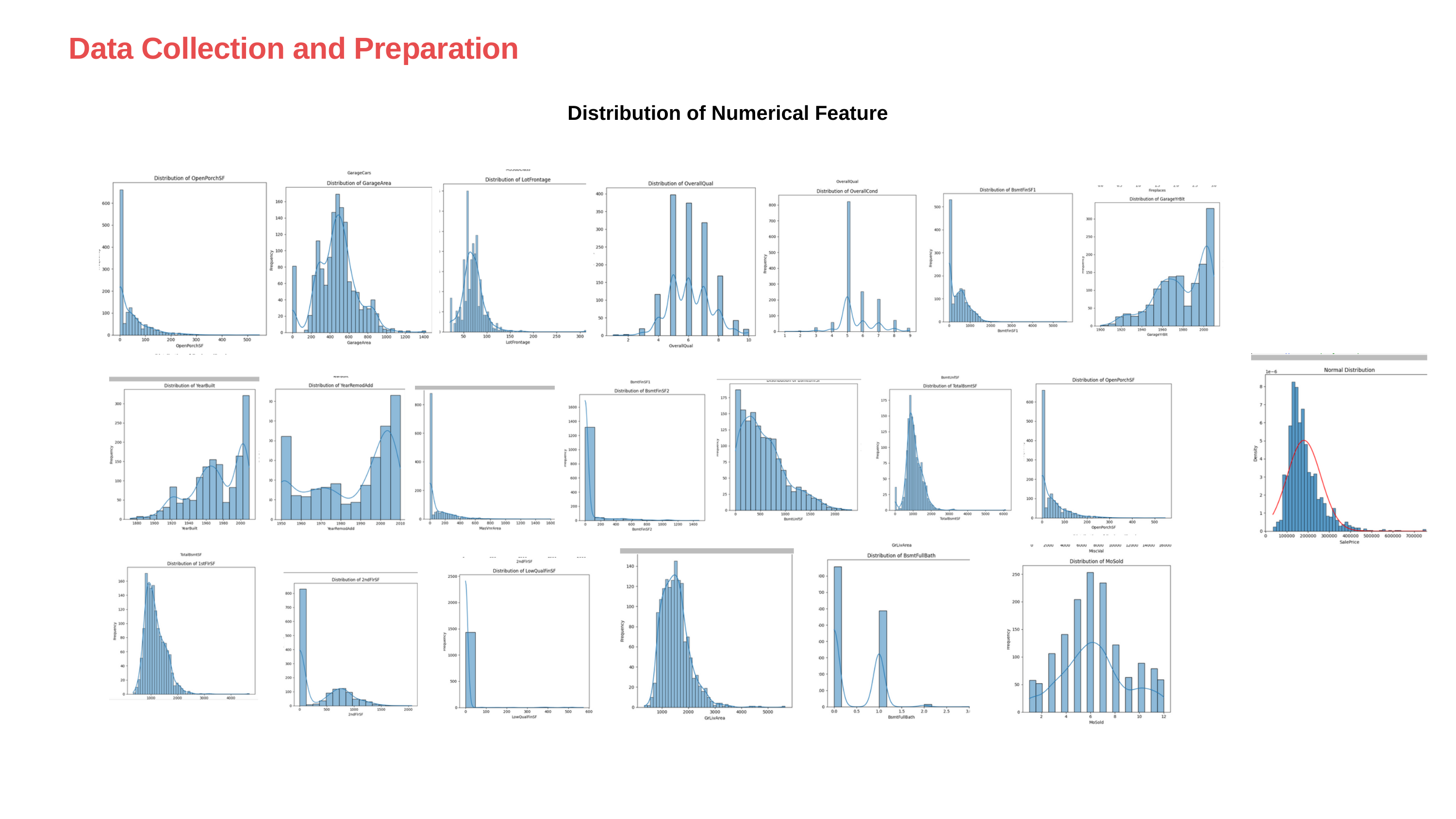

Data Collection and Preparation
Distribution of Numerical Feature